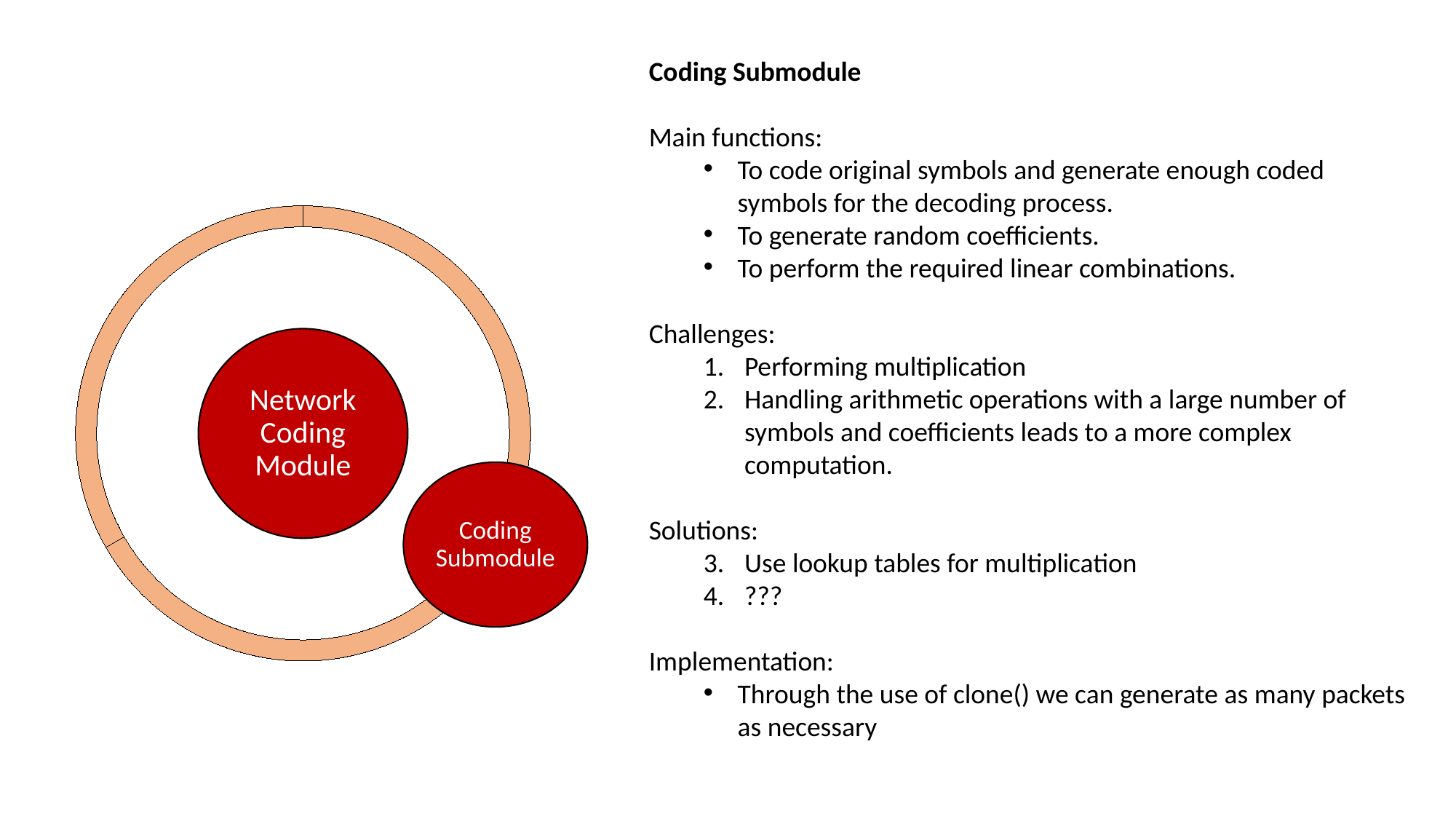

Coding Submodule

Main functions:
To code original symbols and generate enough coded symbols for the decoding process.
To generate random coefficients.
To perform the required linear combinations.

Challenges:
Performing multiplication
Handling arithmetic operations with a large number of symbols and coefficients leads to a more complex computation.

Solutions:
Use lookup tables for multiplication
???

Implementation:
Through the use of clone() we can generate as many packets as necessary

Network Coding Module

Coding Submodule